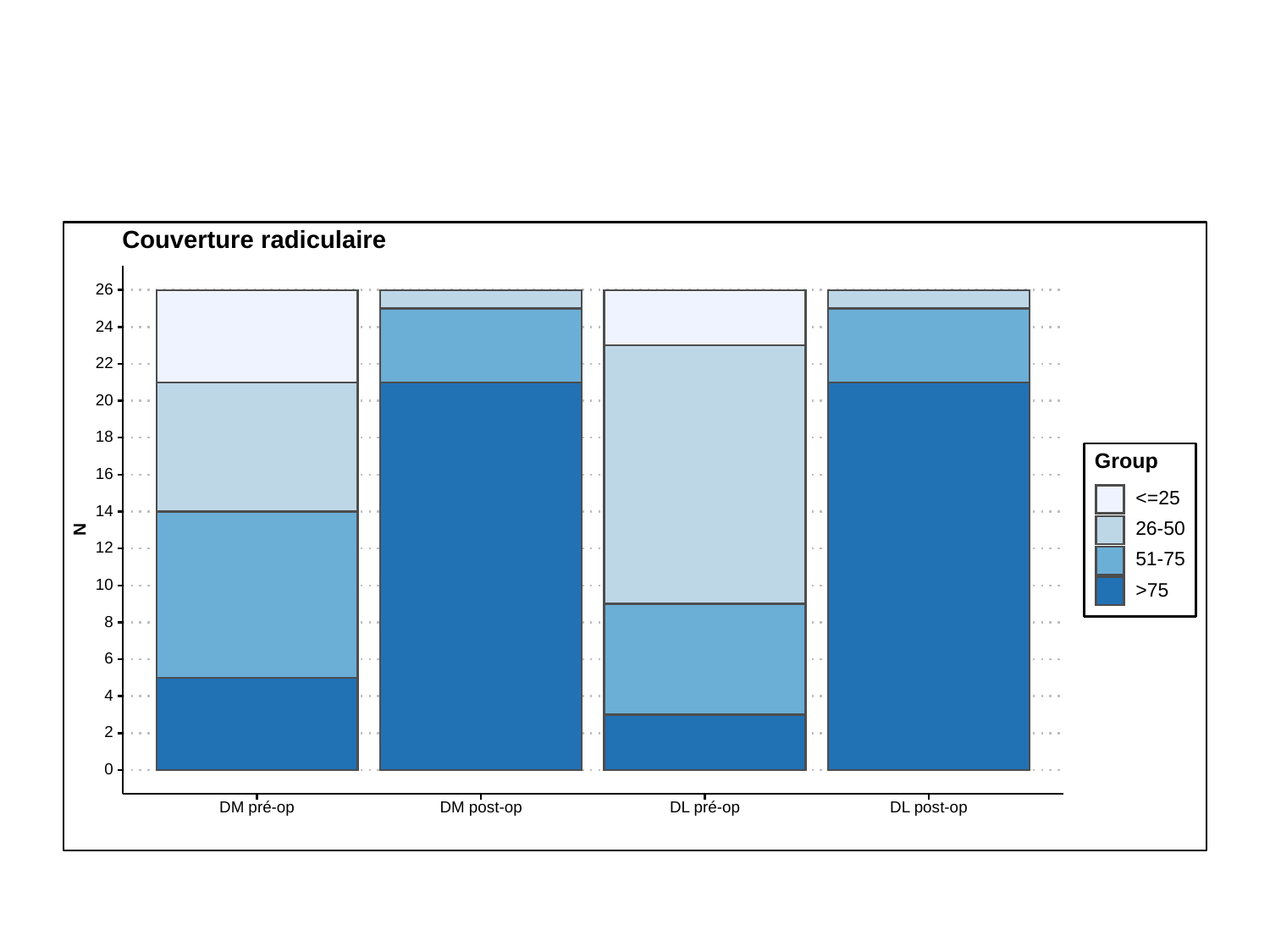

Couverture radiculaire

26

24

22

20

18

Group
16

<=25
14

26-50
N
12

51-75

10
>75

8

6

4

2

0

DM pré-op
DL pré-op
DM post-op
DL post-op